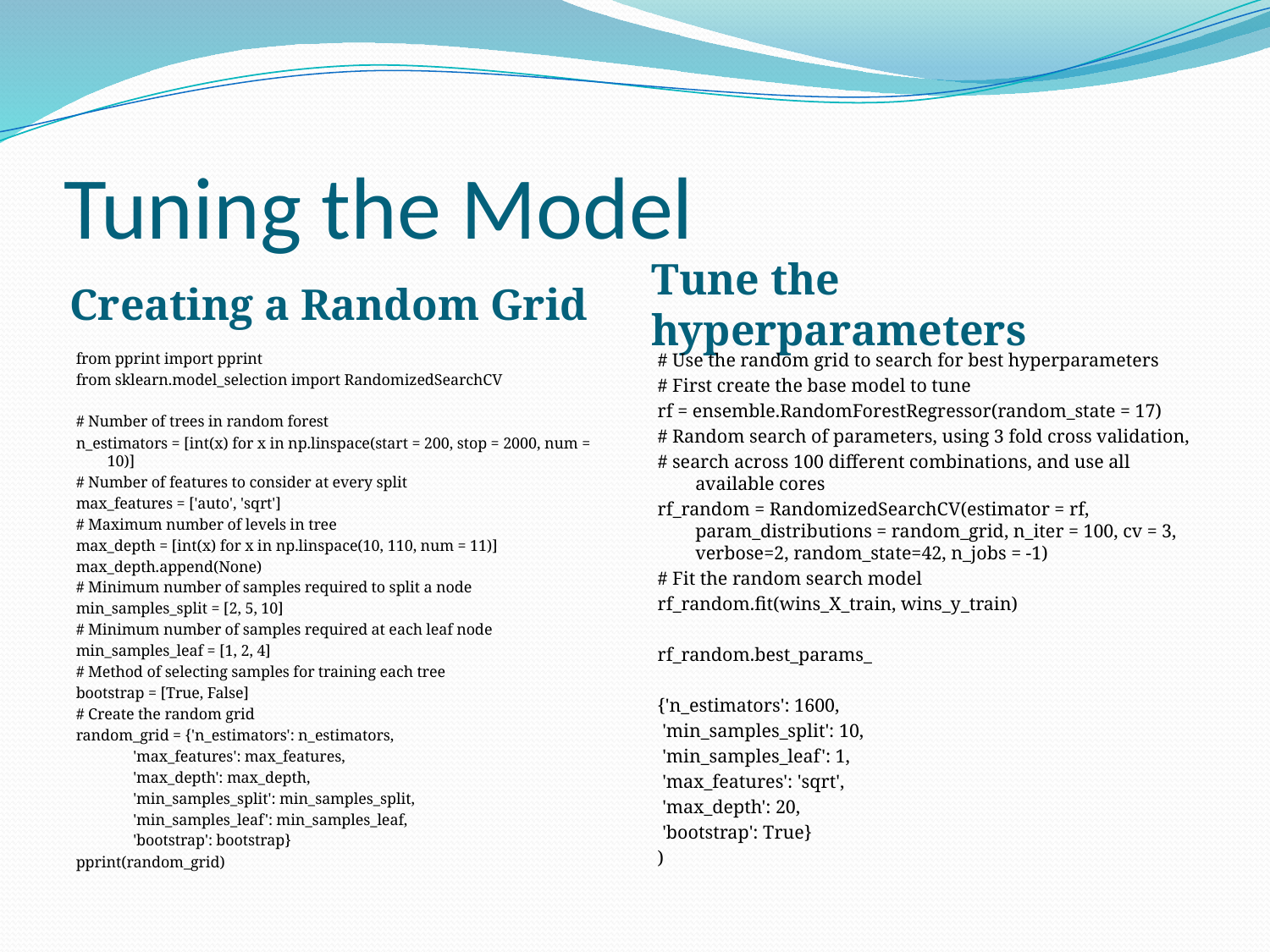

# Tuning the Model
Creating a Random Grid
Tune the hyperparameters
from pprint import pprint
from sklearn.model_selection import RandomizedSearchCV

# Number of trees in random forest
n_estimators = [int(x) for x in np.linspace(start = 200, stop = 2000, num = 10)]
# Number of features to consider at every split
max_features = ['auto', 'sqrt']
# Maximum number of levels in tree
max_depth = [int(x) for x in np.linspace(10, 110, num = 11)]
max_depth.append(None)
# Minimum number of samples required to split a node
min_samples_split = [2, 5, 10]
# Minimum number of samples required at each leaf node
min_samples_leaf = [1, 2, 4]
# Method of selecting samples for training each tree
bootstrap = [True, False]
# Create the random grid
random_grid = {'n_estimators': n_estimators,
               'max_features': max_features,
               'max_depth': max_depth,
               'min_samples_split': min_samples_split,
               'min_samples_leaf': min_samples_leaf,
               'bootstrap': bootstrap}
pprint(random_grid)

# Use the random grid to search for best hyperparameters
# First create the base model to tune
rf = ensemble.RandomForestRegressor(random_state = 17)
# Random search of parameters, using 3 fold cross validation,
# search across 100 different combinations, and use all available cores
rf_random = RandomizedSearchCV(estimator = rf, param_distributions = random_grid, n_iter = 100, cv = 3, verbose=2, random_state=42, n_jobs = -1)
# Fit the random search model
rf_random.fit(wins_X_train, wins_y_train)

rf_random.best_params_

{'n_estimators': 1600,
 'min_samples_split': 10,
 'min_samples_leaf': 1,
 'max_features': 'sqrt',
 'max_depth': 20,
 'bootstrap': True}
)